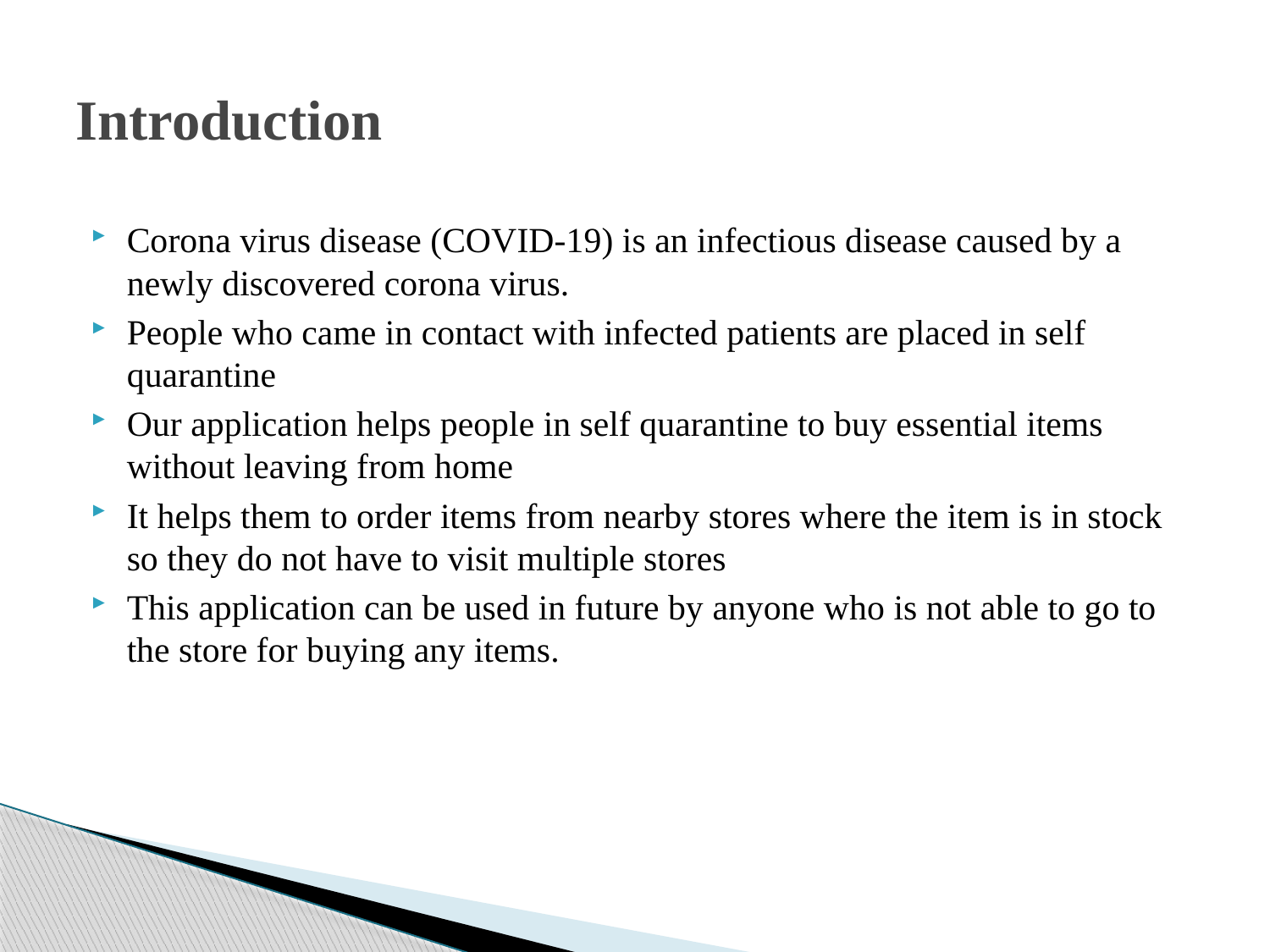

# Introduction
Corona virus disease (COVID-19) is an infectious disease caused by a newly discovered corona virus.
People who came in contact with infected patients are placed in self quarantine
Our application helps people in self quarantine to buy essential items without leaving from home
It helps them to order items from nearby stores where the item is in stock so they do not have to visit multiple stores
This application can be used in future by anyone who is not able to go to the store for buying any items.